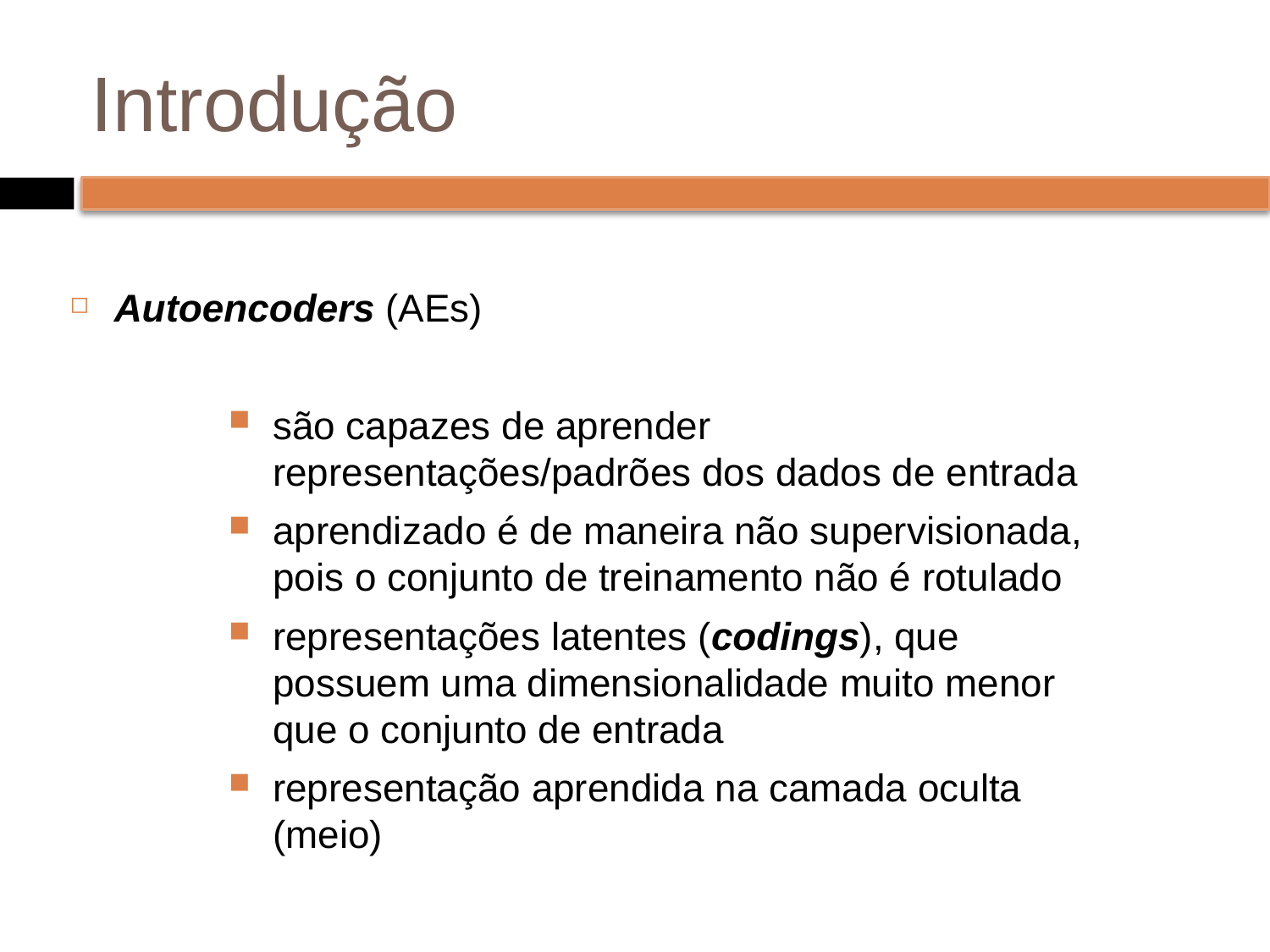

# Introdução

Autoencoders (AEs)

são capazes de aprender representações/padrões dos dados de entrada
aprendizado é de maneira não supervisionada, pois o conjunto de treinamento não é rotulado
representações latentes (codings), que possuem uma dimensionalidade muito menor que o conjunto de entrada
representação aprendida na camada oculta (meio)
6